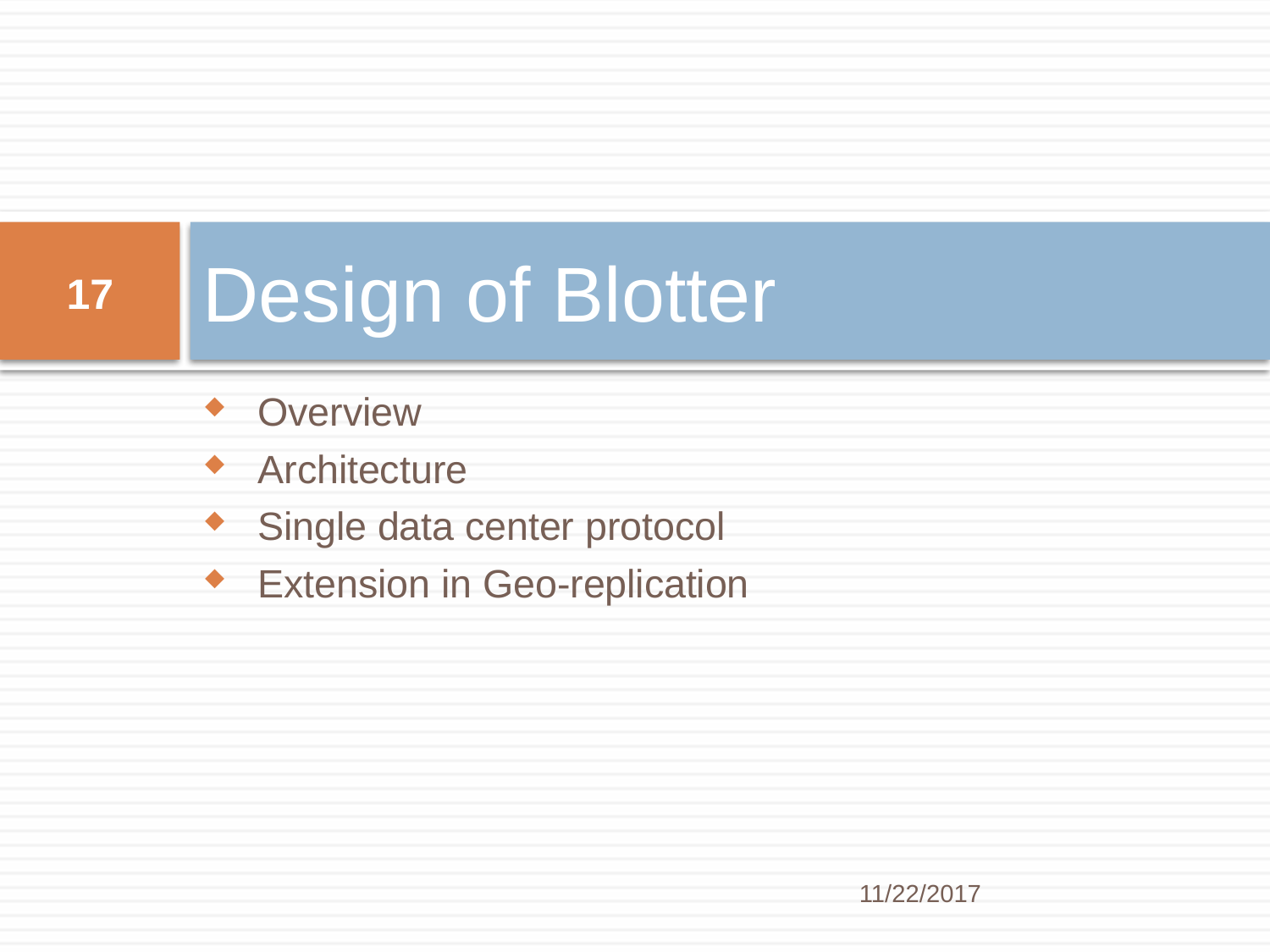

# Design of Blotter
17
Overview
Architecture
Single data center protocol
Extension in Geo-replication

11/22/2017